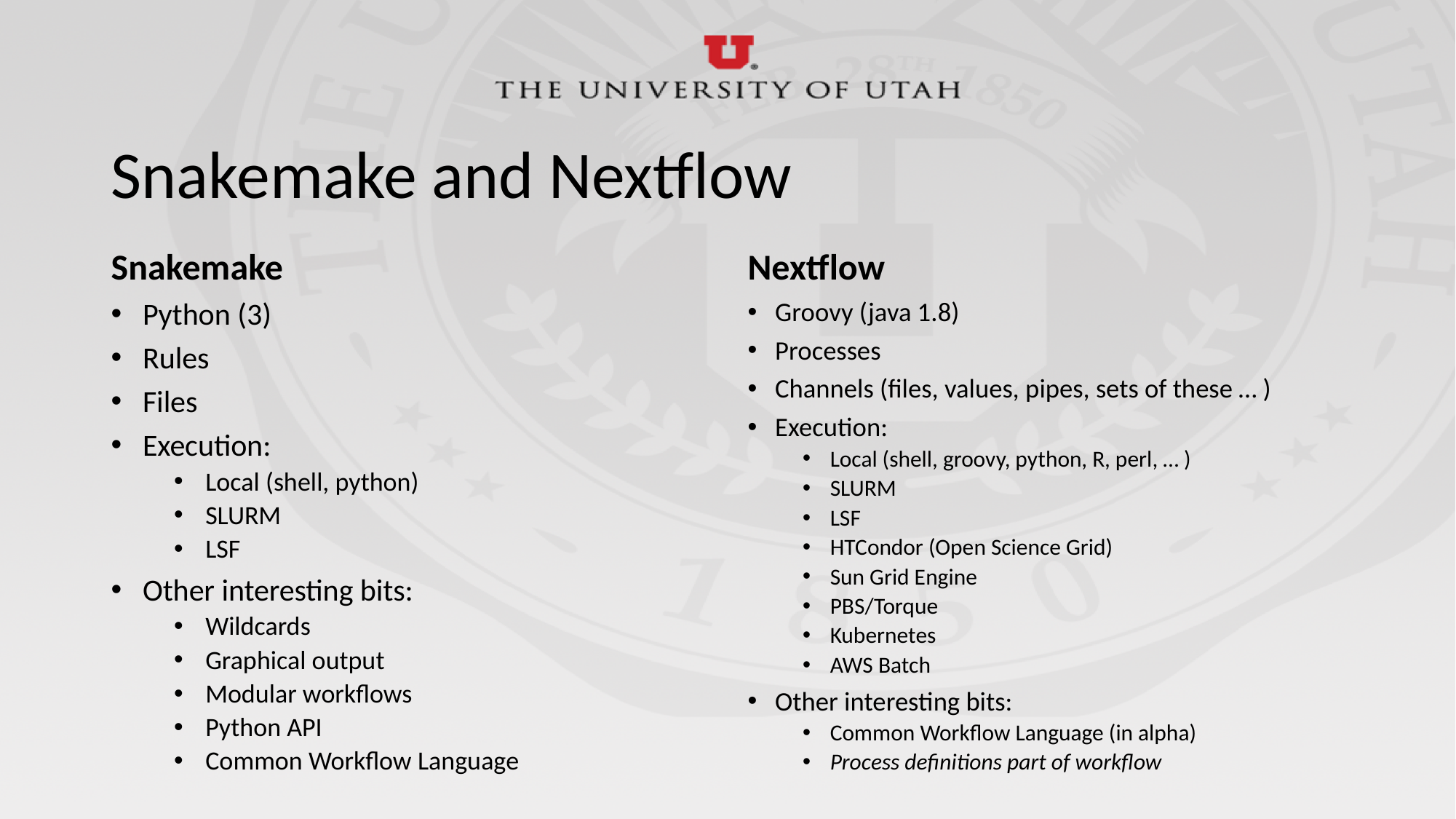

# Snakemake and Nextflow
Snakemake
Nextflow
Python (3)
Rules
Files
Execution:
Local (shell, python)
SLURM
LSF
Other interesting bits:
Wildcards
Graphical output
Modular workflows
Python API
Common Workflow Language
Groovy (java 1.8)
Processes
Channels (files, values, pipes, sets of these … )
Execution:
Local (shell, groovy, python, R, perl, … )
SLURM
LSF
HTCondor (Open Science Grid)
Sun Grid Engine
PBS/Torque
Kubernetes
AWS Batch
Other interesting bits:
Common Workflow Language (in alpha)
Process definitions part of workflow